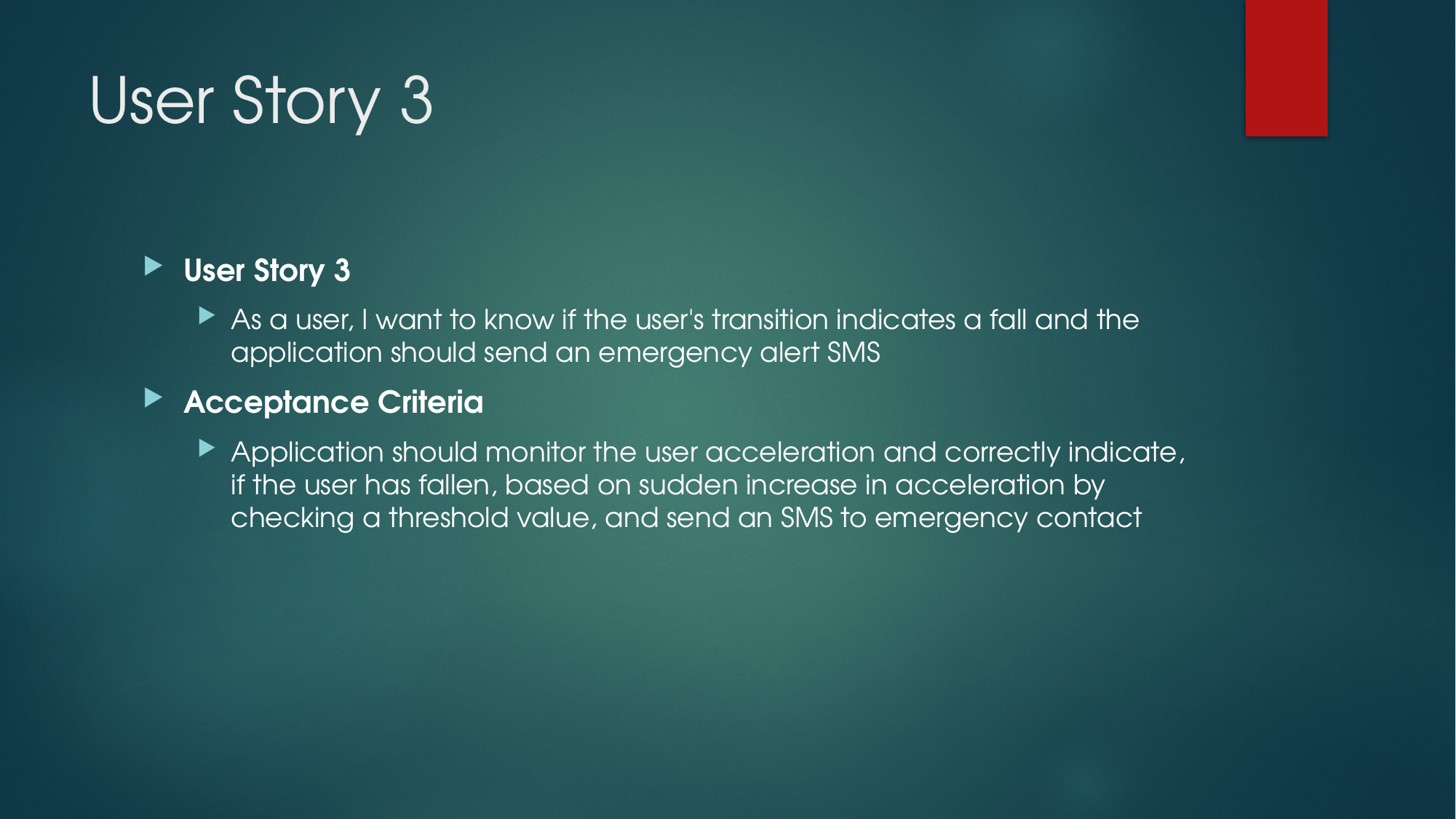

# User Story 3
User Story 3
As a user, I want to know if the user's transition indicates a fall and the application should send an emergency alert SMS
Acceptance Criteria
Application should monitor the user acceleration and correctly indicate, if the user has fallen, based on sudden increase in acceleration by checking a threshold value, and send an SMS to emergency contact